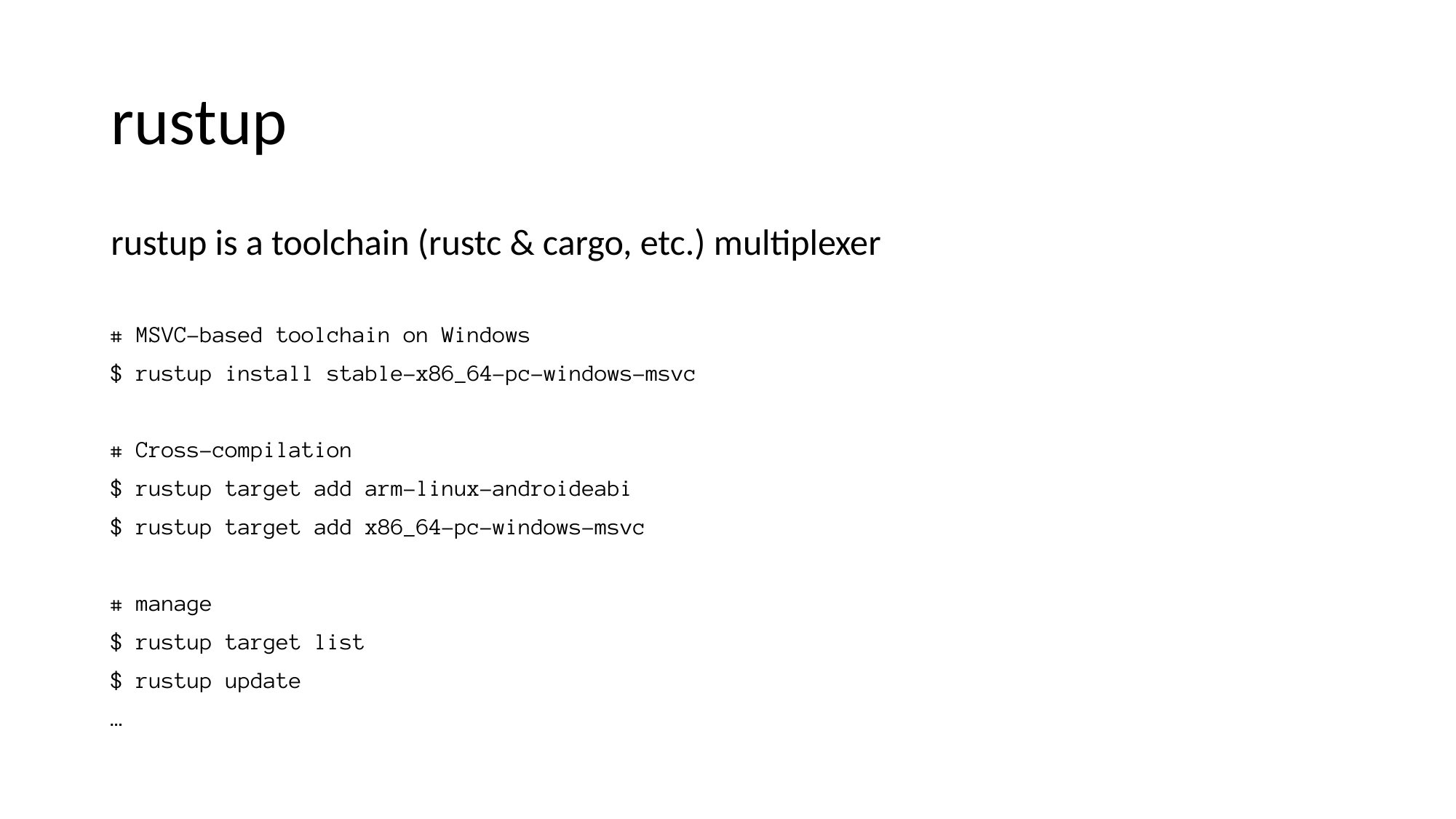

# rustup
rustup is a toolchain (rustc & cargo, etc.) multiplexer

# MSVC-based toolchain on Windows
$ rustup install stable-x86_64-pc-windows-msvc

# Cross-compilation
$ rustup target add arm-linux-androideabi
$ rustup target add x86_64-pc-windows-msvc

# manage
$ rustup target list
$ rustup update
…